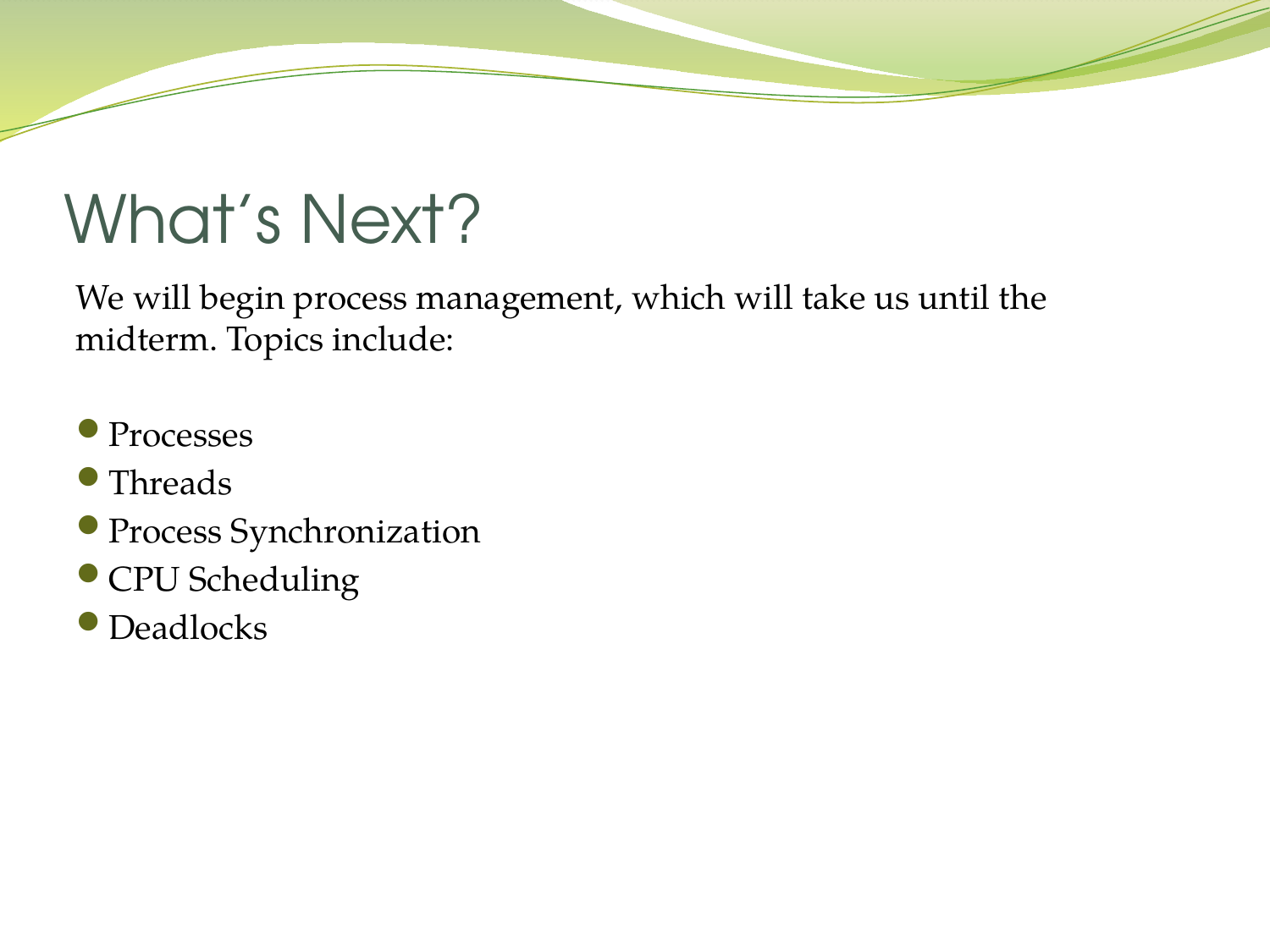

# What’s Next?
We will begin process management, which will take us until the midterm. Topics include:

Processes
Threads
Process Synchronization
CPU Scheduling
Deadlocks